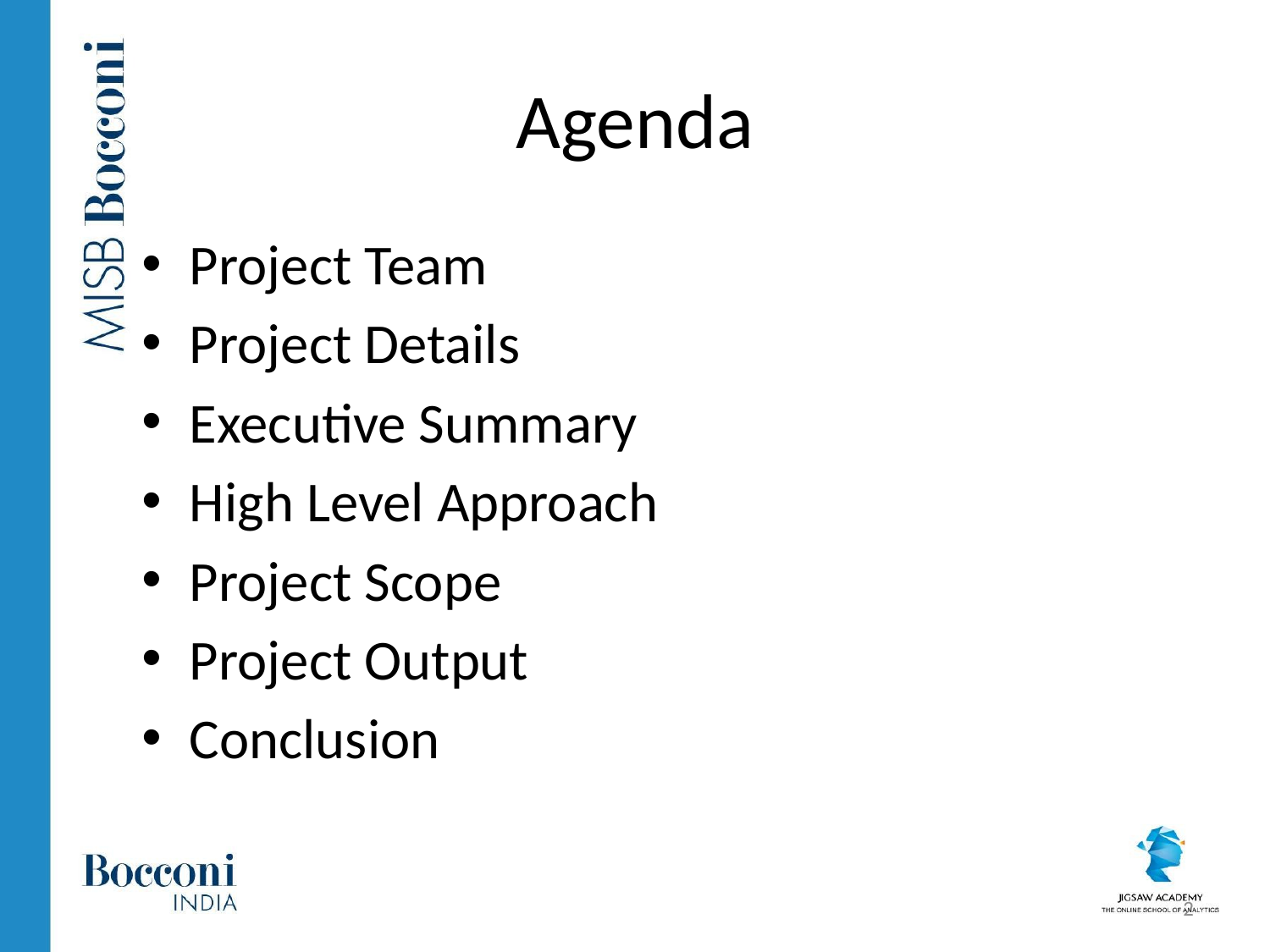

# Agenda
Project Team
Project Details
Executive Summary
High Level Approach
Project Scope
Project Output
Conclusion

2